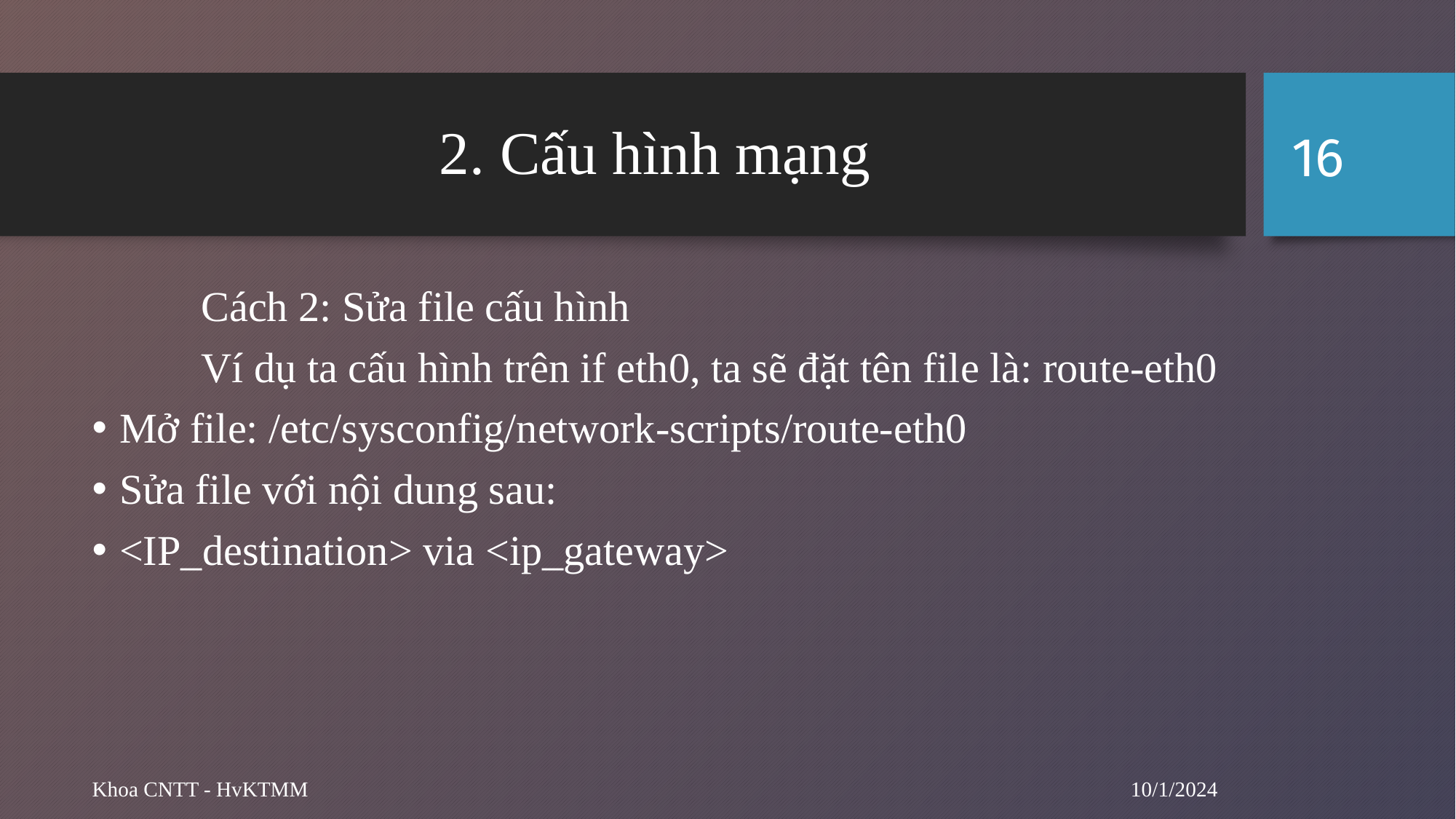

16
# 2. Cấu hình mạng
	Cách 2: Sửa file cấu hình
	Ví dụ ta cấu hình trên if eth0, ta sẽ đặt tên file là: route-eth0
Mở file: /etc/sysconfig/network-scripts/route-eth0
Sửa file với nội dung sau:
<IP_destination> via <ip_gateway>

10/1/2024
Khoa CNTT - HvKTMM